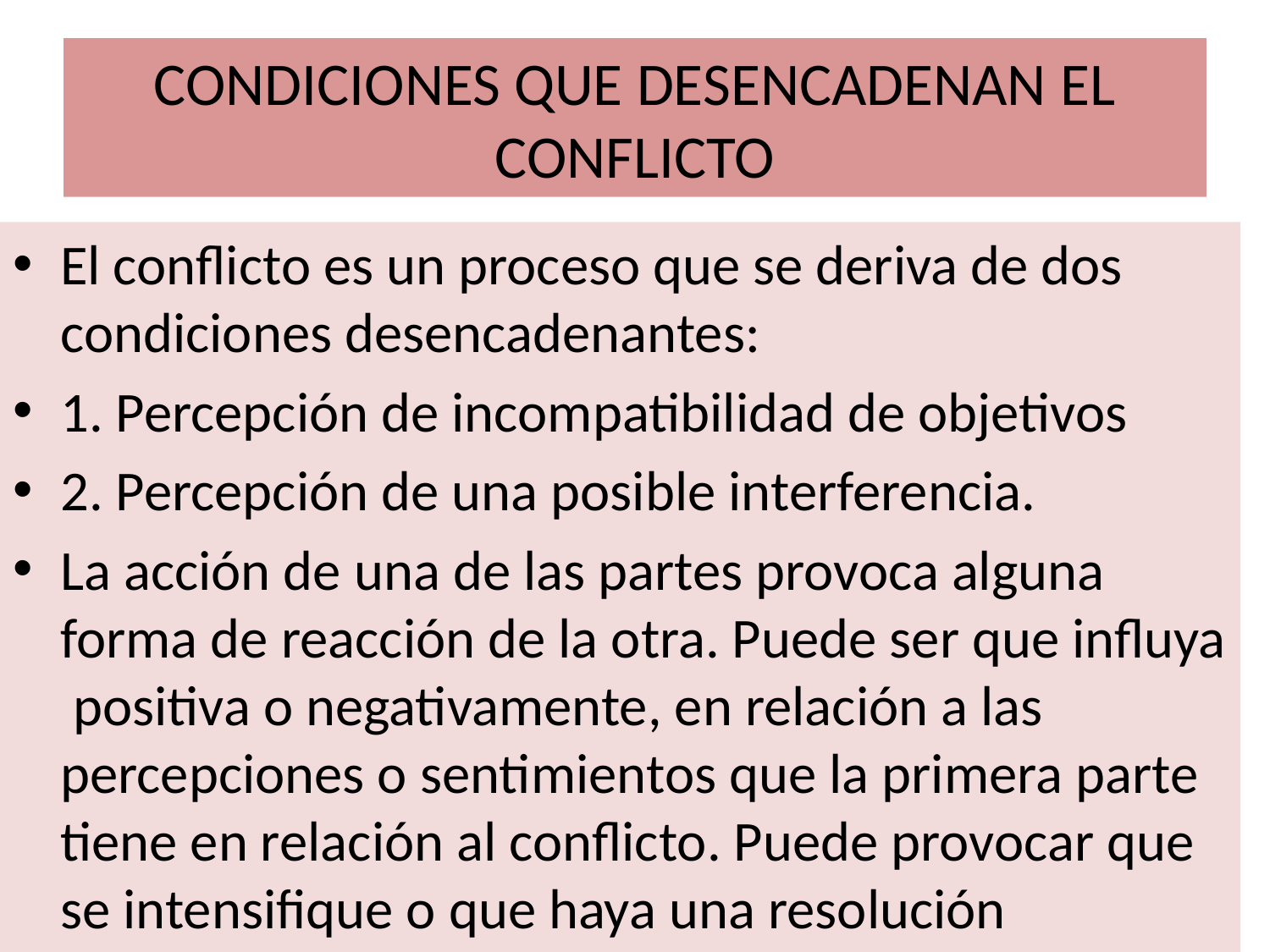

# CONDICIONES QUE DESENCADENAN EL CONFLICTO
El conflicto es un proceso que se deriva de dos condiciones desencadenantes:
1. Percepción de incompatibilidad de objetivos
2. Percepción de una posible interferencia.
La acción de una de las partes provoca alguna forma de reacción de la otra. Puede ser que influya  positiva o negativamente, en relación a las percepciones o sentimientos que la primera parte tiene en relación al conflicto. Puede provocar que se intensifique o que haya una resolución